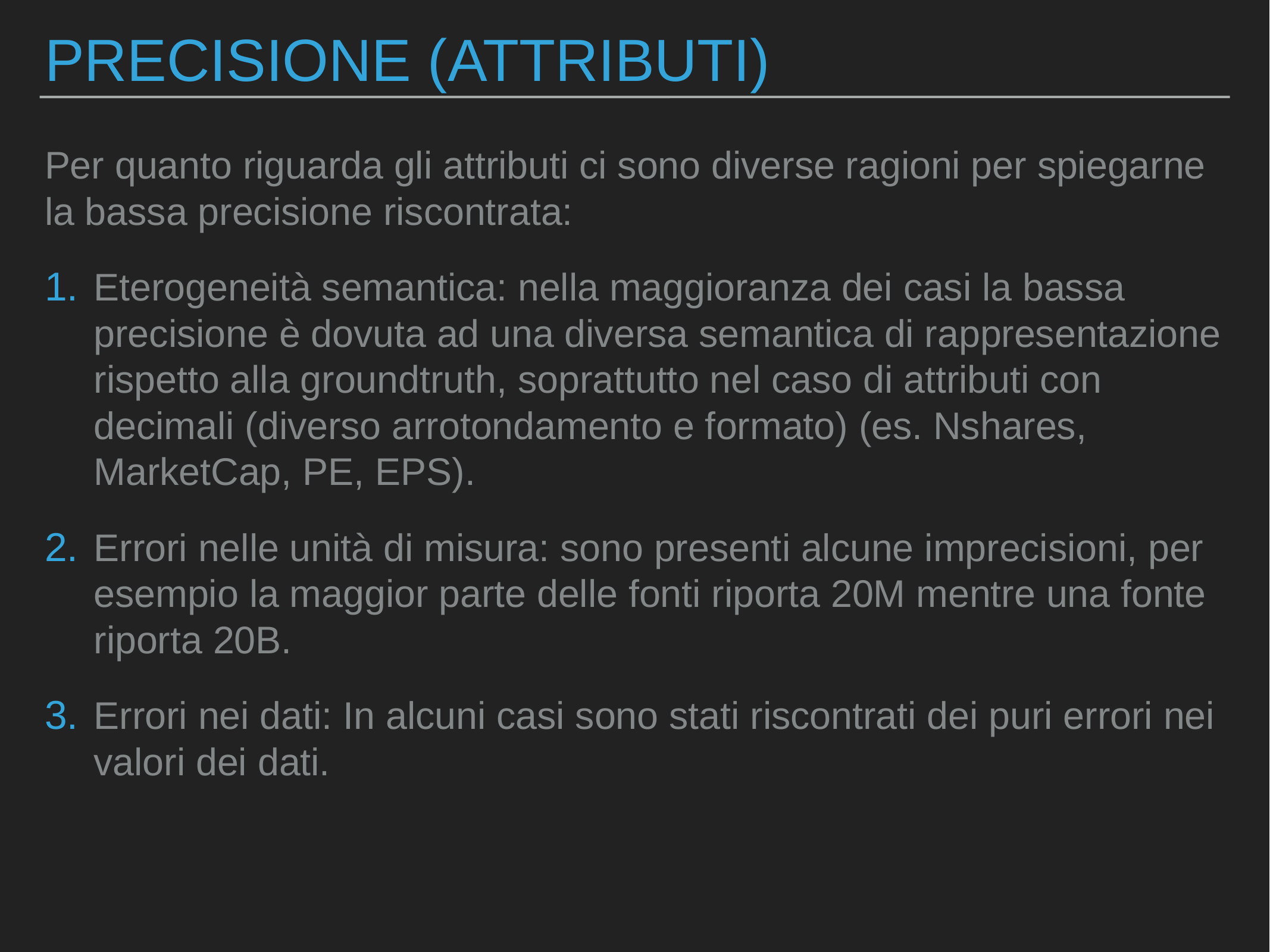

# PRECISIONE (ATTRIBUTI)
Per quanto riguarda gli attributi ci sono diverse ragioni per spiegarne la bassa precisione riscontrata:
Eterogeneità semantica: nella maggioranza dei casi la bassa precisione è dovuta ad una diversa semantica di rappresentazione rispetto alla groundtruth, soprattutto nel caso di attributi con decimali (diverso arrotondamento e formato) (es. Nshares, MarketCap, PE, EPS).
Errori nelle unità di misura: sono presenti alcune imprecisioni, per esempio la maggior parte delle fonti riporta 20M mentre una fonte riporta 20B.
Errori nei dati: In alcuni casi sono stati riscontrati dei puri errori nei valori dei dati.